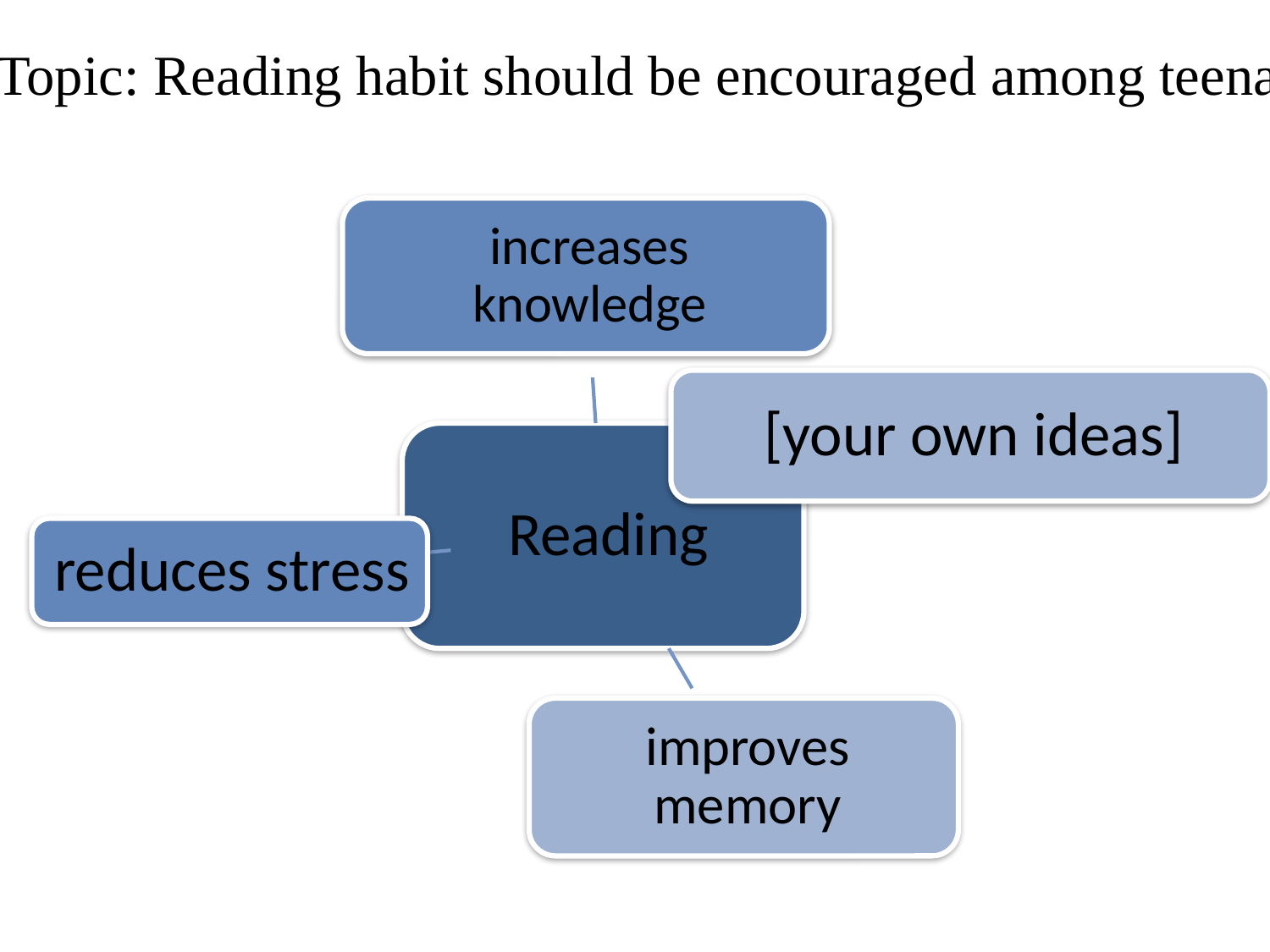

Topic: Reading habit should be encouraged among teenagers.

#
Reading
increases knowledge
[your own ideas]
improves memory
reduces stress